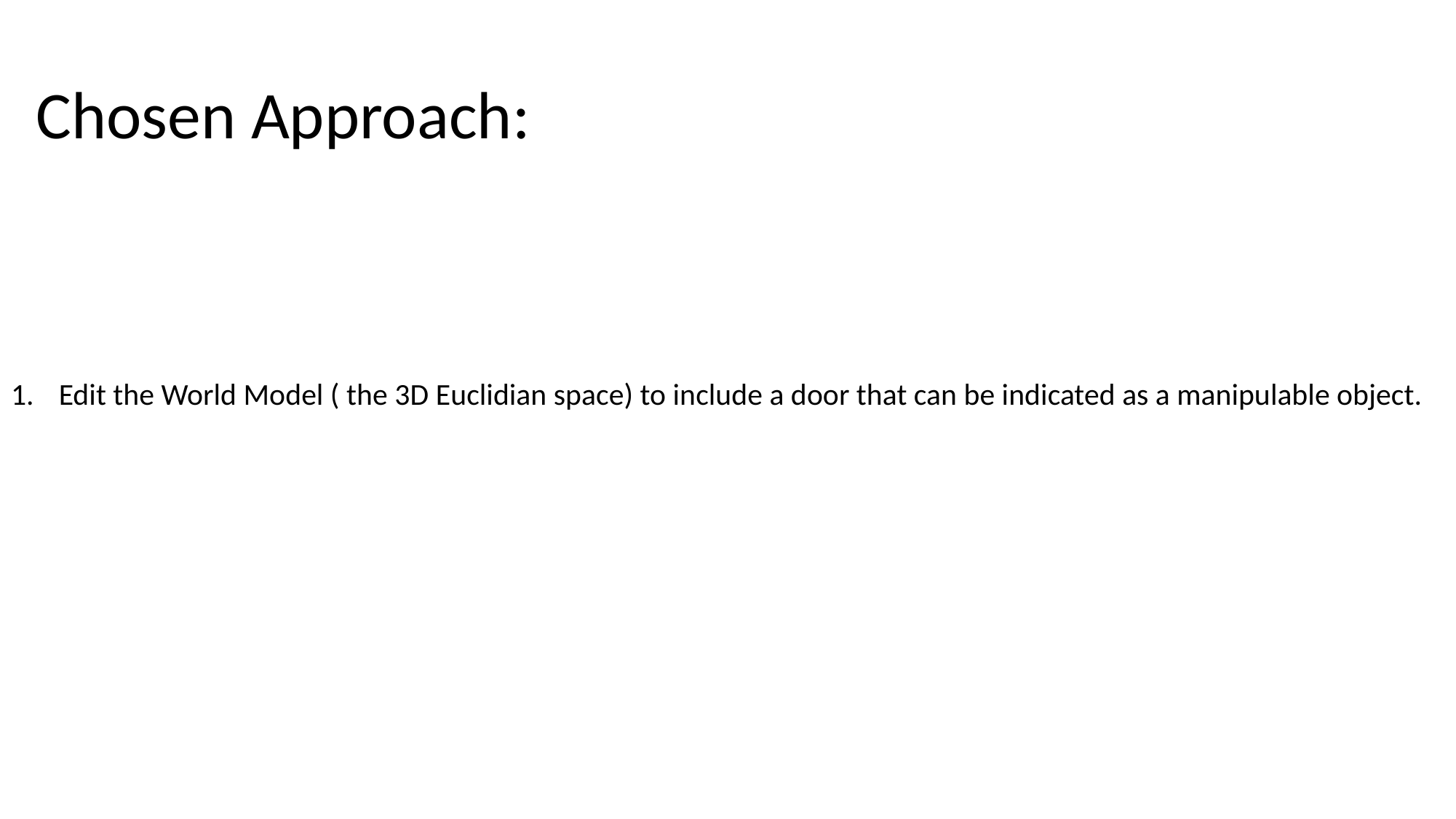

# Chosen Approach:

 Edit the World Model ( the 3D Euclidian space) to include a door that can be indicated as a manipulable object.